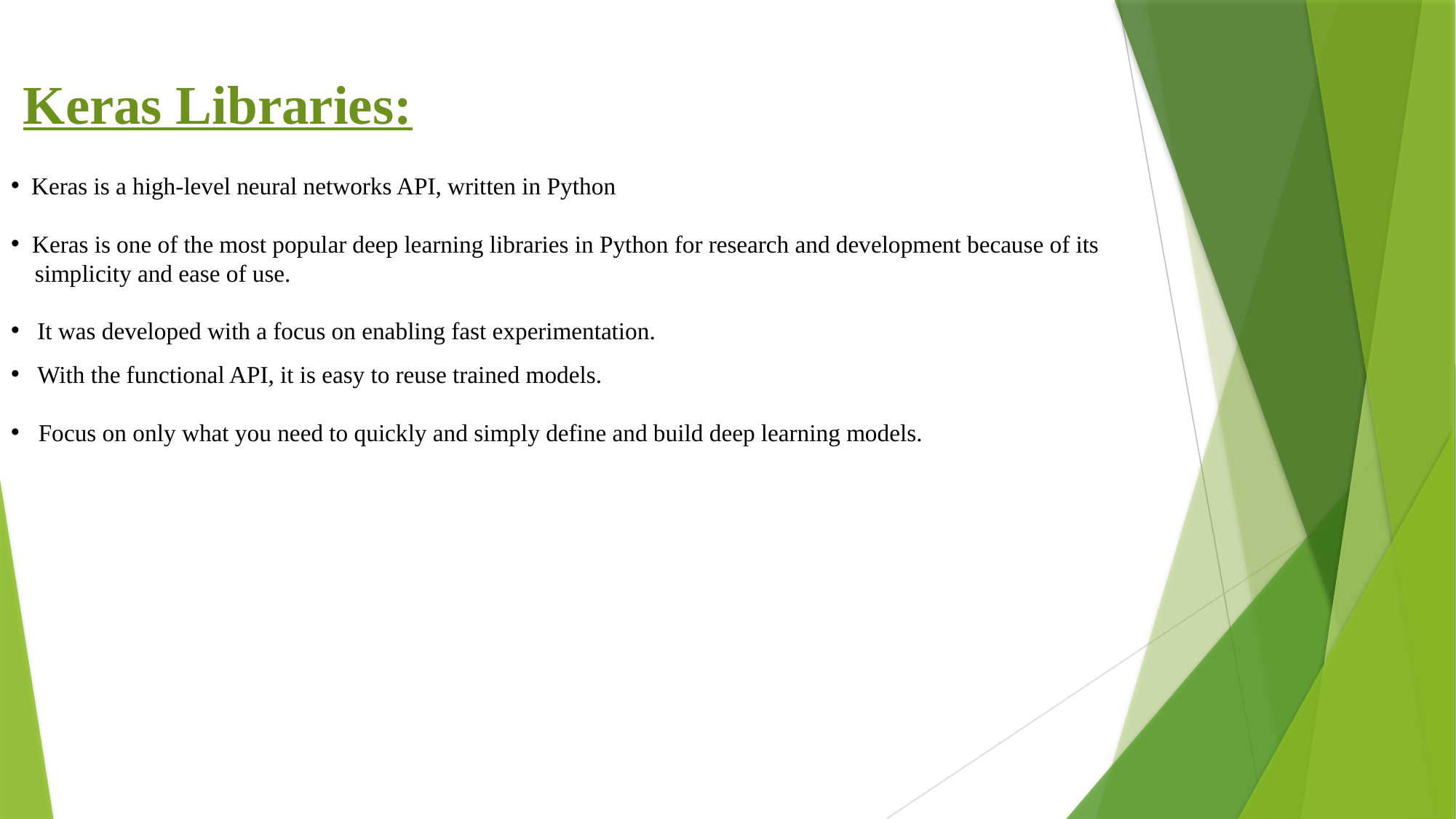

Keras is a high-level neural networks API, written in Python

  Keras is one of the most popular deep learning libraries in Python for research and development because of its
    simplicity and ease of use.

   It was developed with a focus on enabling fast experimentation.

   With the functional API, it is easy to reuse trained models.

   Focus on only what you need to quickly and simply define and build deep learning models.

Keras Libraries: